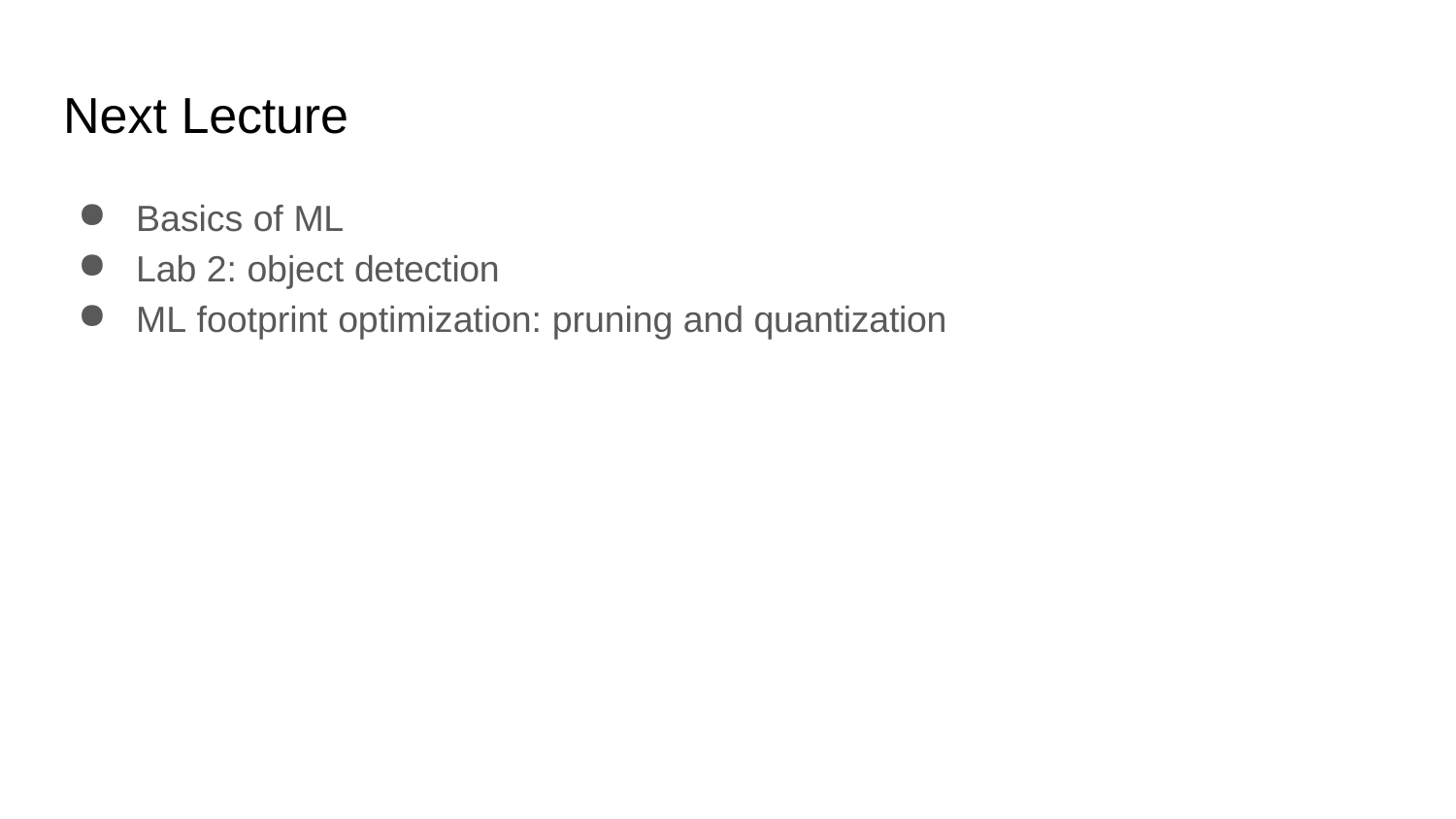

# Next Lecture
Basics of ML
Lab 2: object detection
ML footprint optimization: pruning and quantization